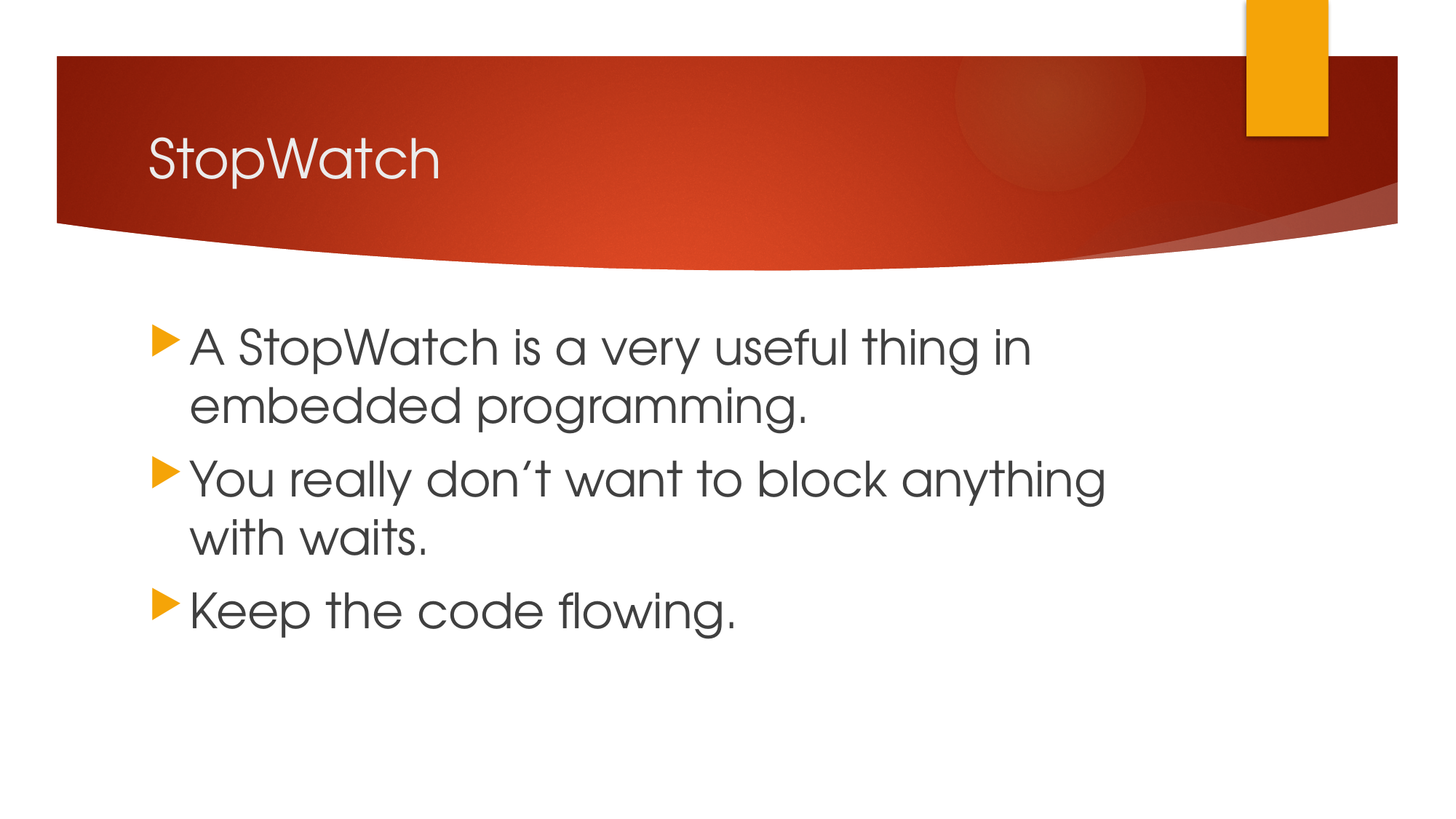

# StopWatch
A StopWatch is a very useful thing in embedded programming.
You really don’t want to block anything with waits.
Keep the code flowing.